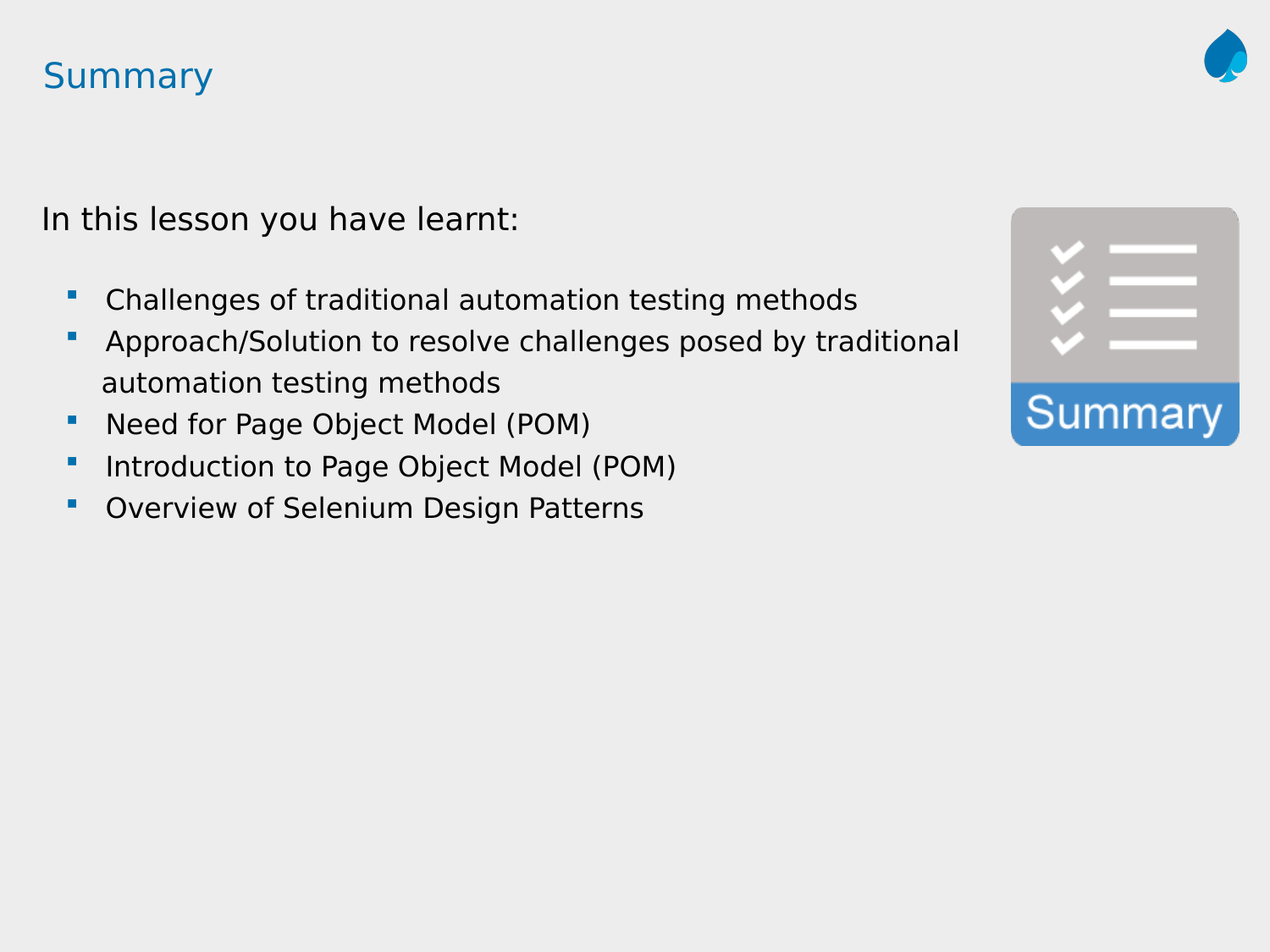

# Summary
In this lesson you have learnt:

Challenges of traditional automation testing methods
Approach/Solution to resolve challenges posed by traditional
    automation testing methods
Need for Page Object Model (POM)
Introduction to Page Object Model (POM)
Overview of Selenium Design Patterns